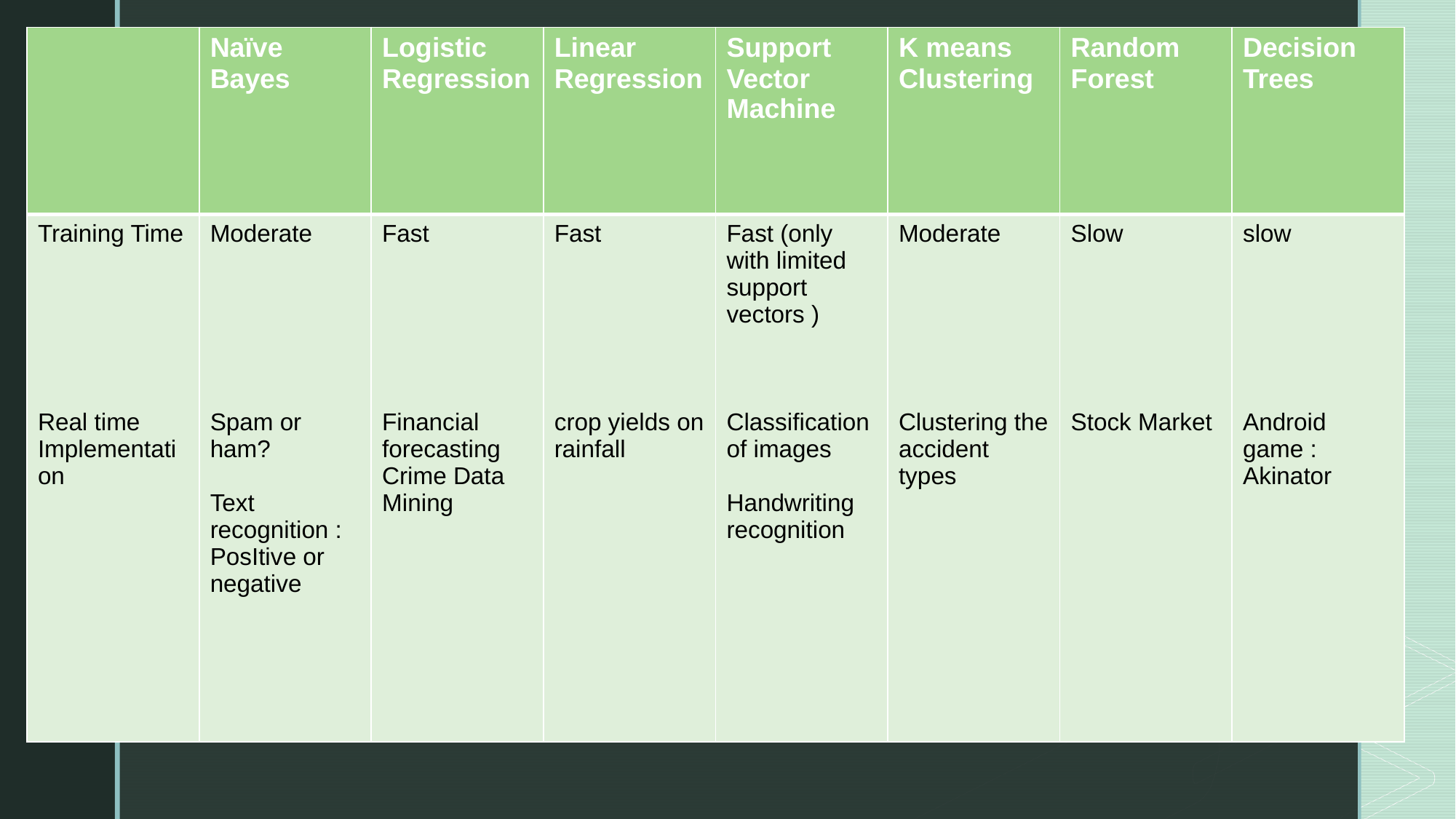

|  | Naïve Bayes | Logistic Regression | Linear Regression | Support Vector Machine | K means Clustering | Random Forest | Decision Trees |
| --- | --- | --- | --- | --- | --- | --- | --- |
| Training Time Real time Implementation | Moderate Spam or ham? Text recognition : PosItive or negative | Fast Financial forecasting Crime Data Mining | Fast crop yields on rainfall | Fast (only with limited support vectors ) Classification of images Handwriting recognition | Moderate Clustering the accident types | Slow Stock Market | slow Android game : Akinator |
#